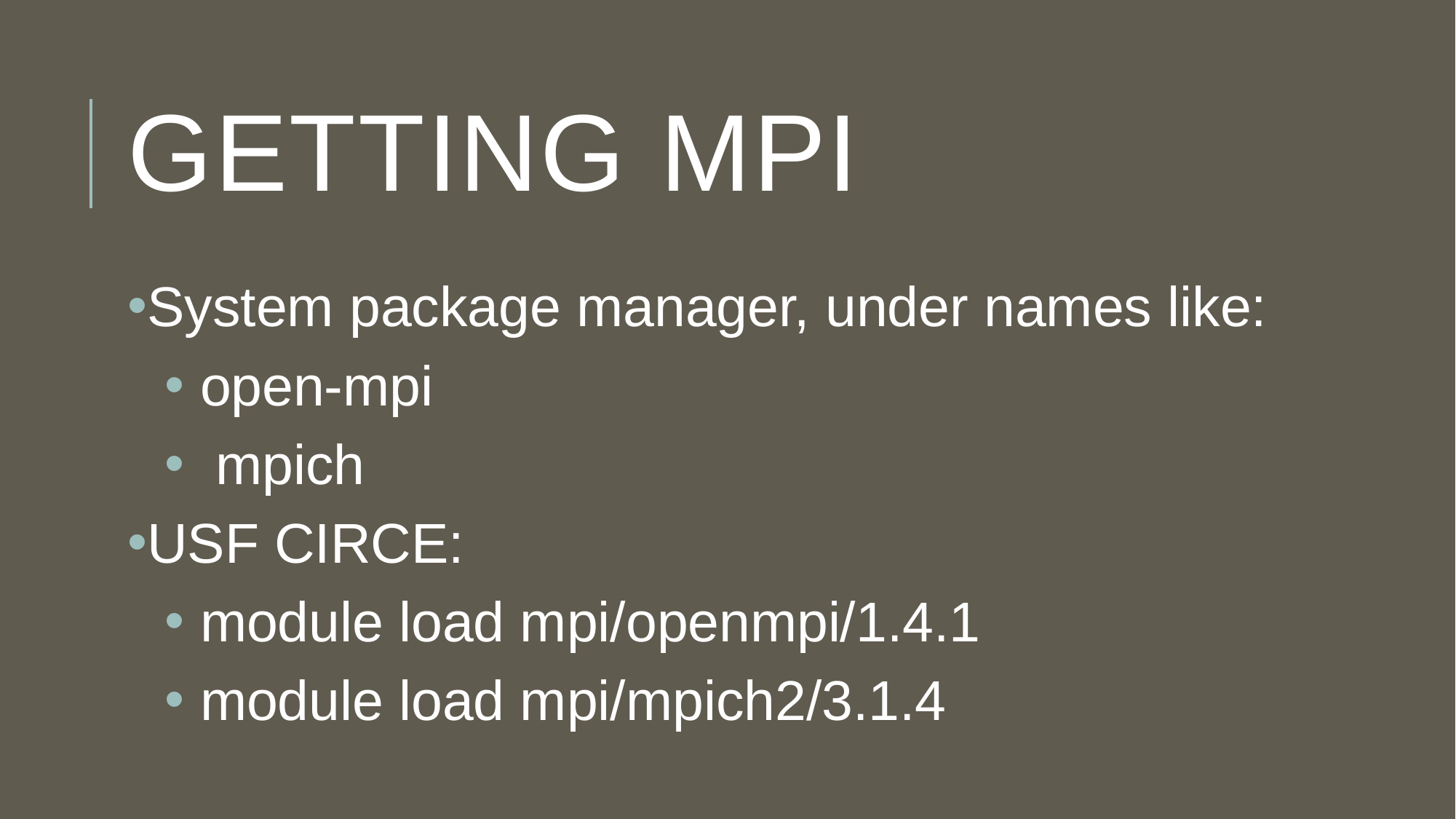

# Getting mpi
System package manager, under names like:
 open-mpi
  mpich
USF CIRCE:
 module load mpi/openmpi/1.4.1
 module load mpi/mpich2/3.1.4